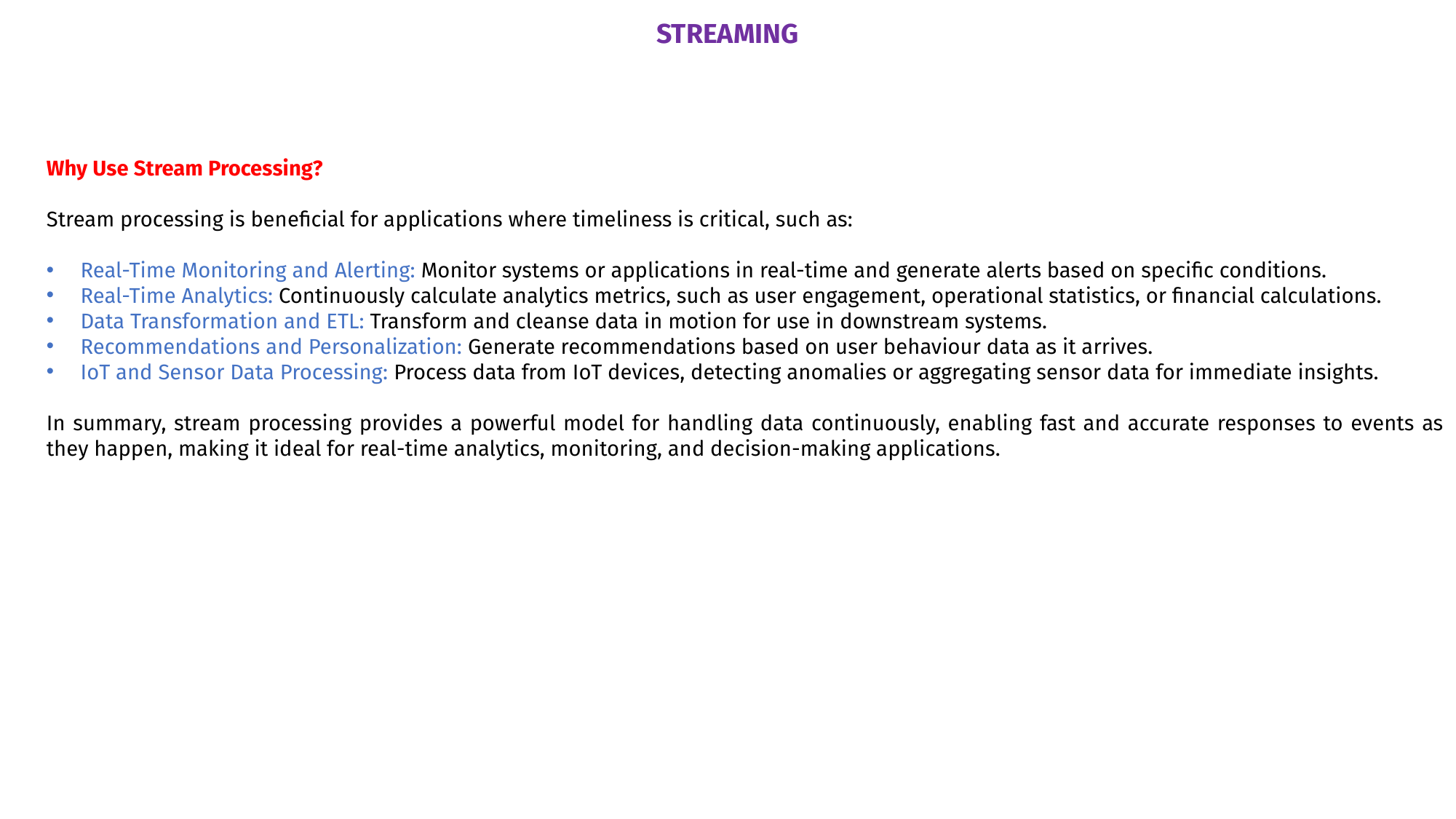

STREAMING
Why Use Stream Processing?

Stream processing is beneficial for applications where timeliness is critical, such as:

Real-Time Monitoring and Alerting: Monitor systems or applications in real-time and generate alerts based on specific conditions.
Real-Time Analytics: Continuously calculate analytics metrics, such as user engagement, operational statistics, or financial calculations.
Data Transformation and ETL: Transform and cleanse data in motion for use in downstream systems.
Recommendations and Personalization: Generate recommendations based on user behaviour data as it arrives.
IoT and Sensor Data Processing: Process data from IoT devices, detecting anomalies or aggregating sensor data for immediate insights.

In summary, stream processing provides a powerful model for handling data continuously, enabling fast and accurate responses to events as they happen, making it ideal for real-time analytics, monitoring, and decision-making applications.